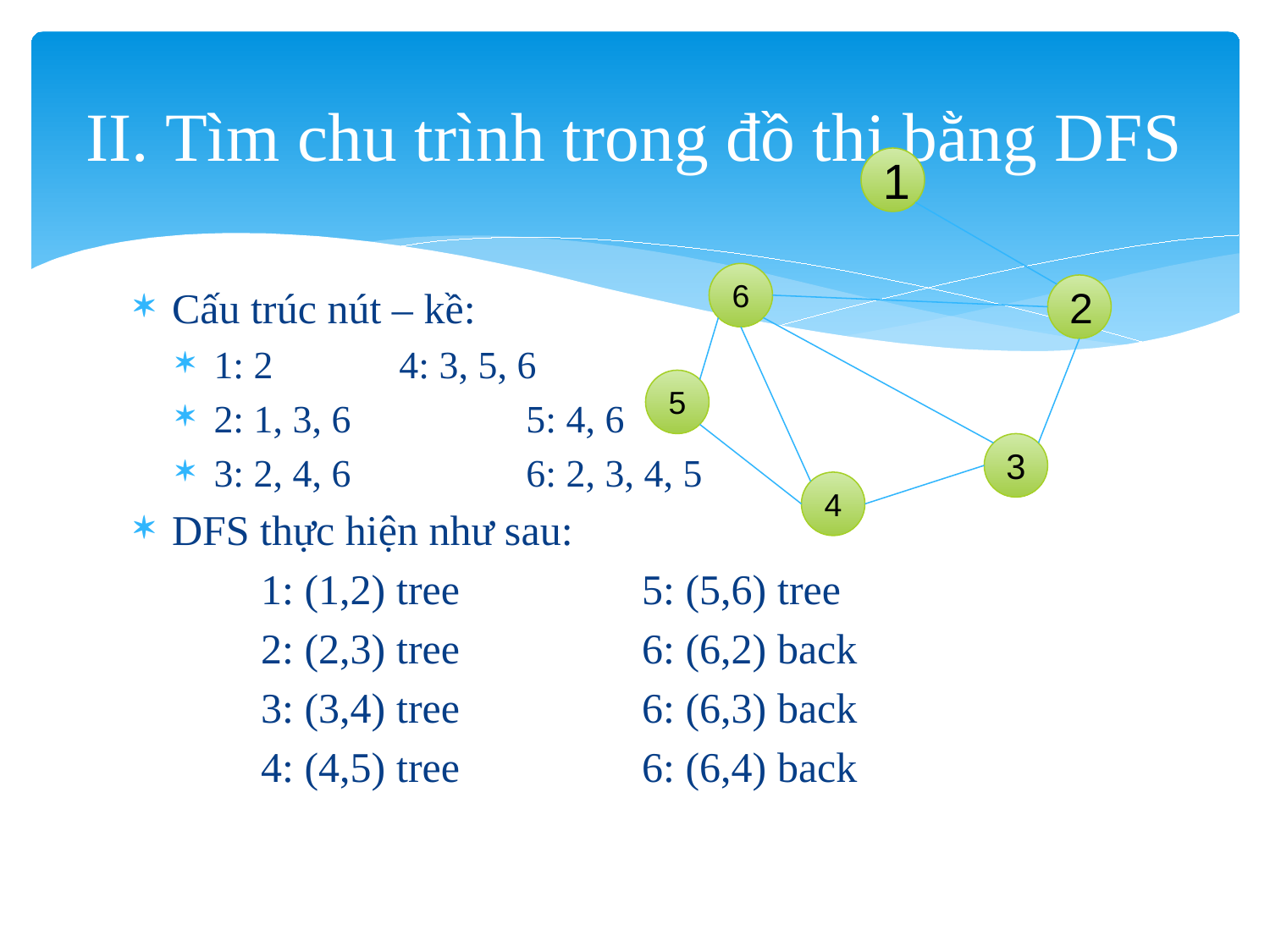

# II. Tìm chu trình trong đồ thị bằng DFS
1
6
2
5
3
4
Cấu trúc nút – kề:
1: 2	      4: 3, 5, 6
2: 1, 3, 6	      5: 4, 6
3: 2, 4, 6	      6: 2, 3, 4, 5
DFS thực hiện như sau:
	1: (1,2) tree		5: (5,6) tree
	2: (2,3) tree		6: (6,2) back
	3: (3,4) tree		6: (6,3) back
	4: (4,5) tree		6: (6,4) back